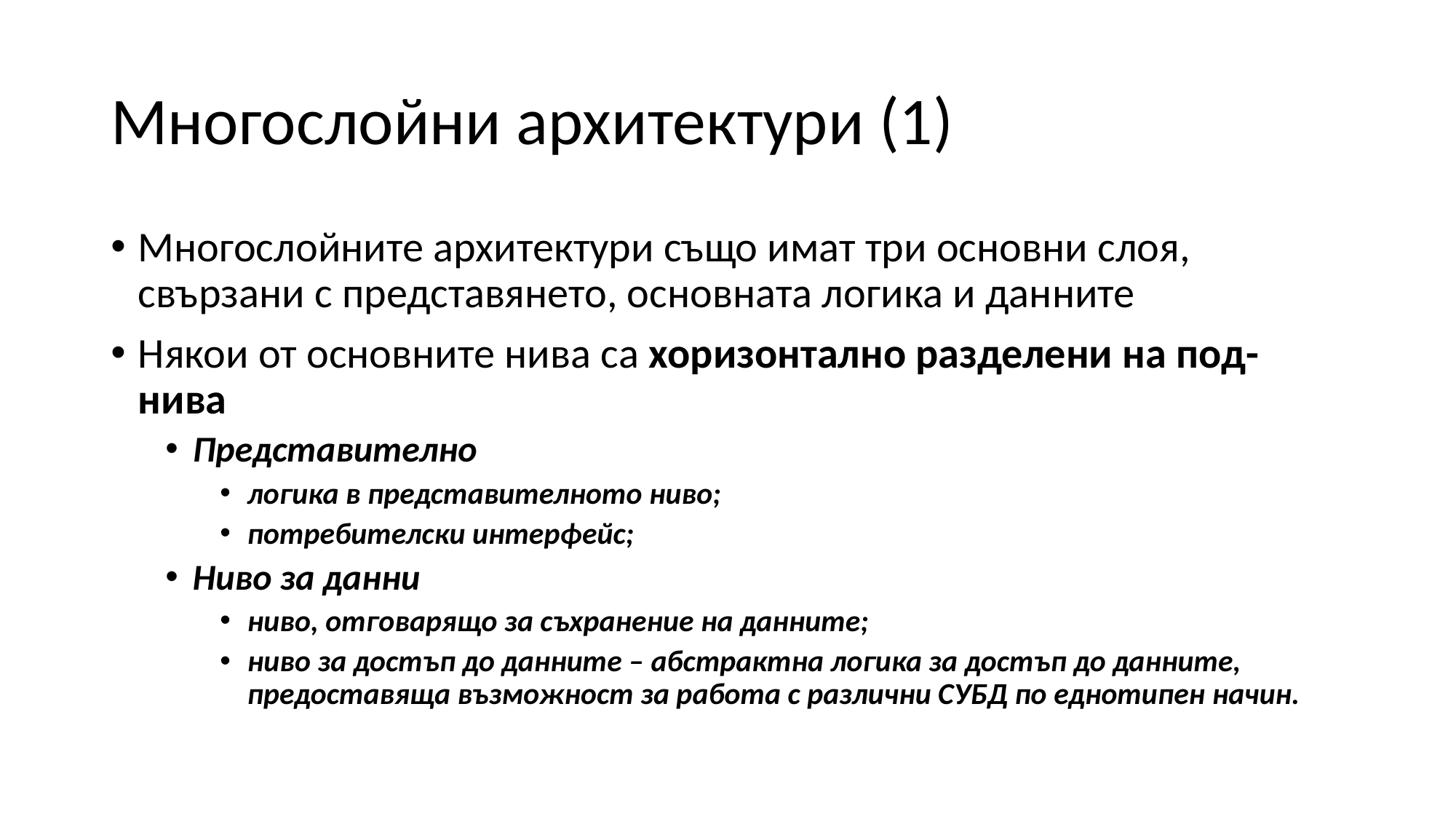

# Многослойни архитектури (1)
Многослойните архитектури също имат три основни слоя, свързани с представянето, основната логика и данните
Някои от основните нива са хоризонтално разделени на под-нива
Представително
логика в представителното ниво;
потребителски интерфейс;
Ниво за данни
ниво, отговарящо за съхранение на данните;
ниво за достъп до данните – абстрактна логика за достъп до данните, предоставяща възможност за работа с различни СУБД по еднотипен начин.